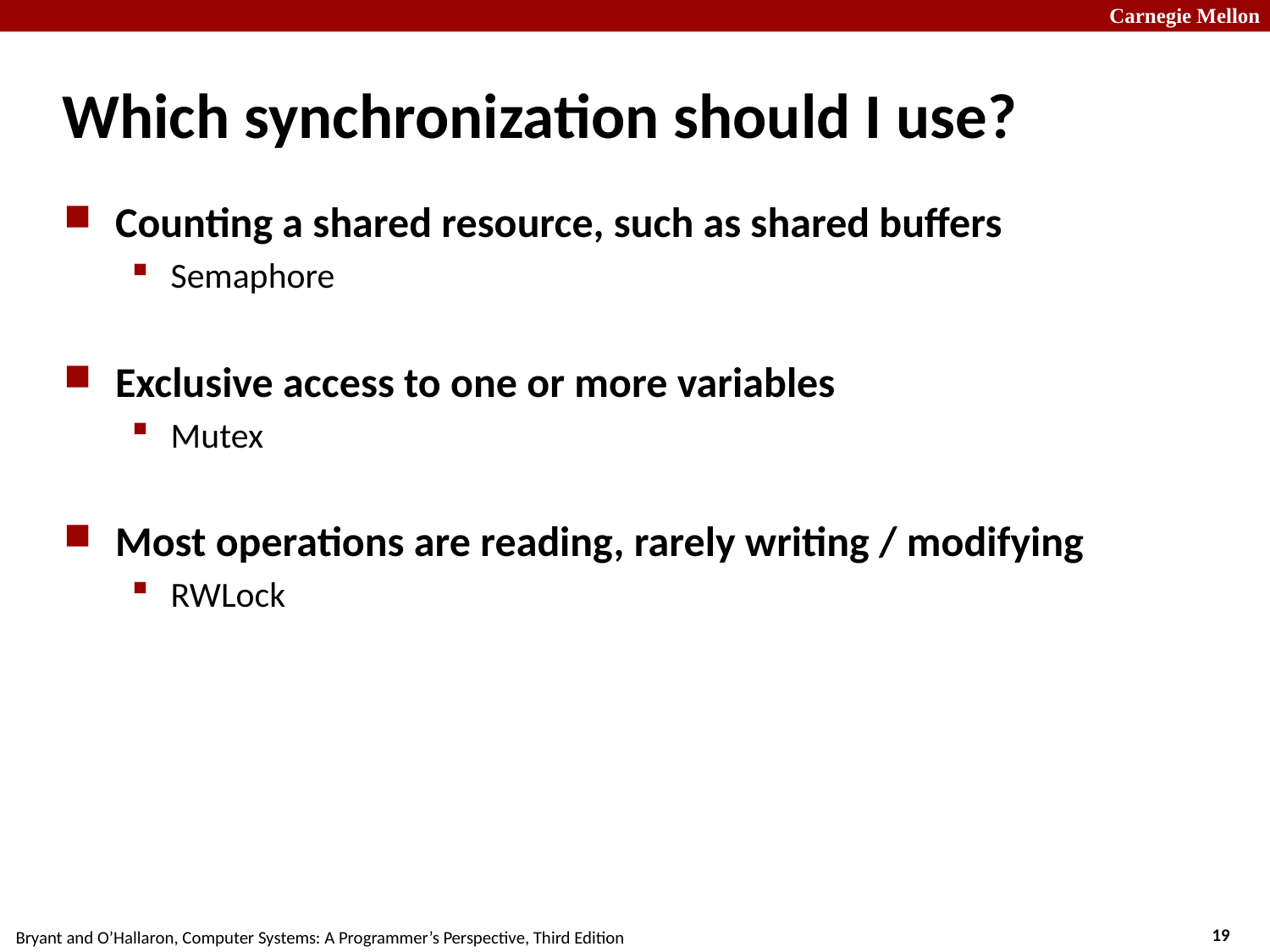

Which synchronization should I use?
Counting a shared resource, such as shared buffers
Semaphore

Exclusive access to one or more variables
Mutex

Most operations are reading, rarely writing / modifying
RWLock